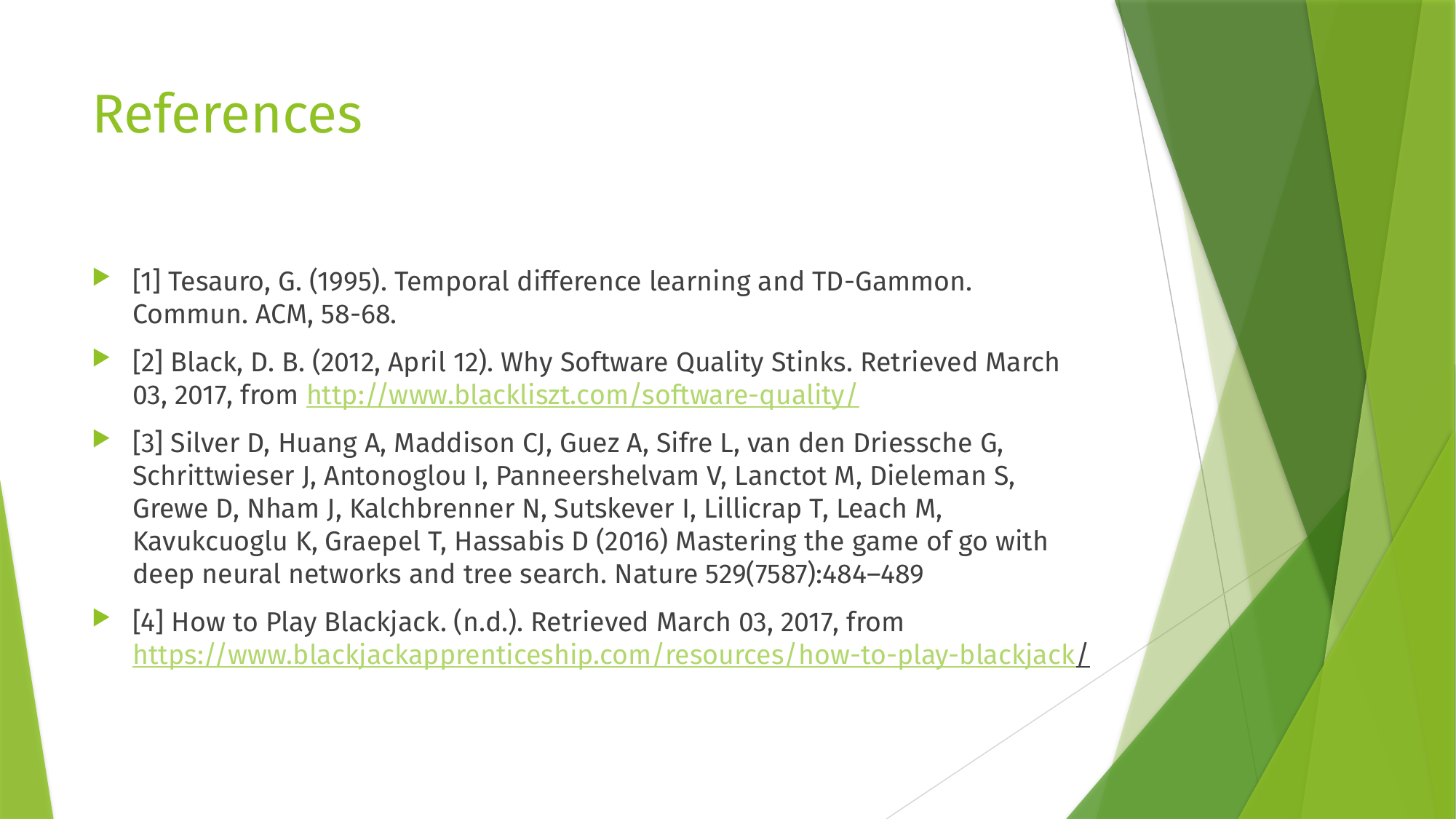

# References
[1] Tesauro, G. (1995). Temporal difference learning and TD-Gammon. Commun. ACM, 58-68.
[2] Black, D. B. (2012, April 12). Why Software Quality Stinks. Retrieved March 03, 2017, from http://www.blackliszt.com/software-quality/
[3] Silver D, Huang A, Maddison CJ, Guez A, Sifre L, van den Driessche G, Schrittwieser J, Antonoglou I, Panneershelvam V, Lanctot M, Dieleman S, Grewe D, Nham J, Kalchbrenner N, Sutskever I, Lillicrap T, Leach M, Kavukcuoglu K, Graepel T, Hassabis D (2016) Mastering the game of go with deep neural networks and tree search. Nature 529(7587):484–489
[4] How to Play Blackjack. (n.d.). Retrieved March 03, 2017, from https://www.blackjackapprenticeship.com/resources/how-to-play-blackjack/